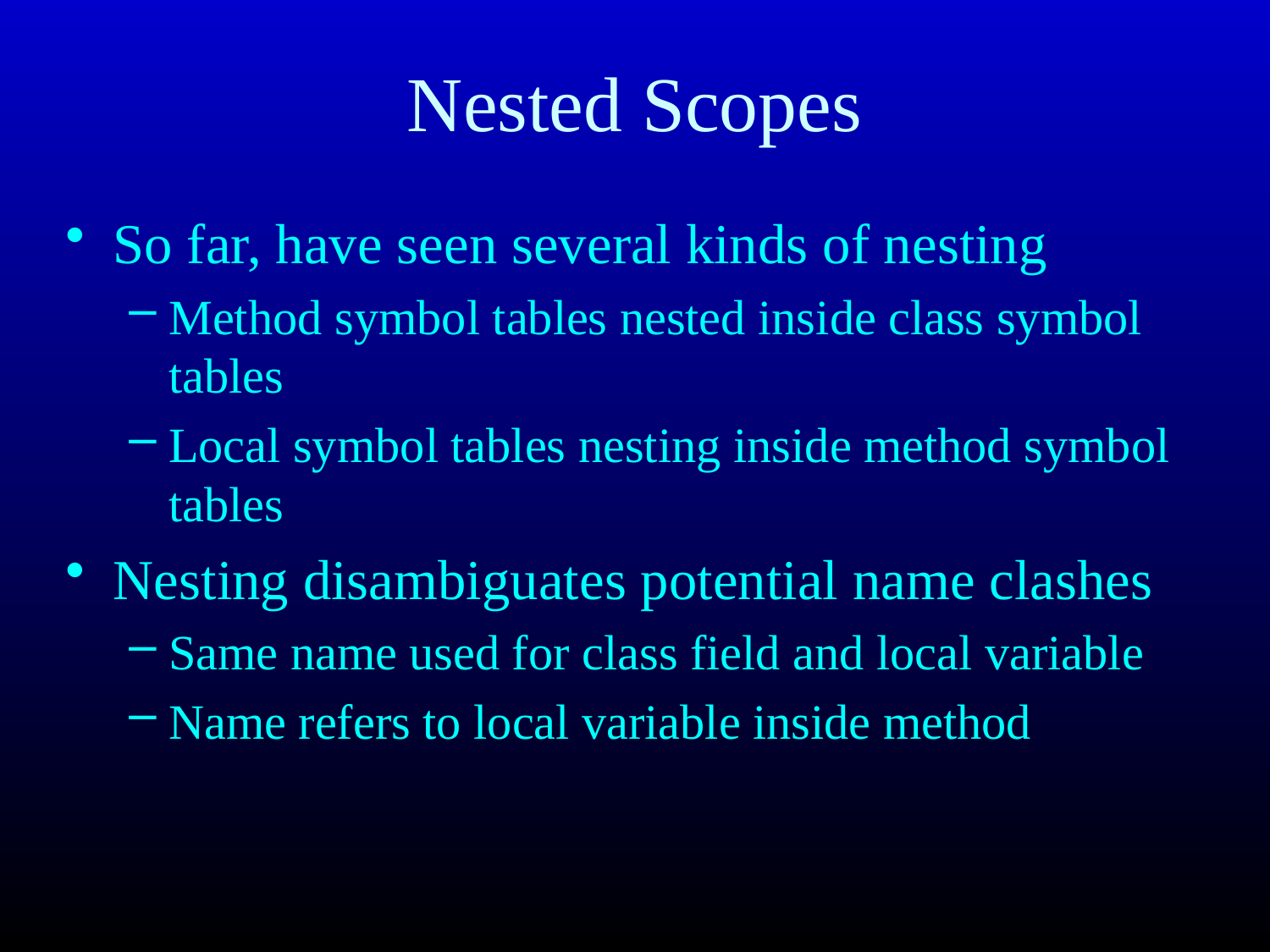

# Nested Scopes
So far, have seen several kinds of nesting
Method symbol tables nested inside class symbol tables
Local symbol tables nesting inside method symbol tables
Nesting disambiguates potential name clashes
Same name used for class field and local variable
Name refers to local variable inside method